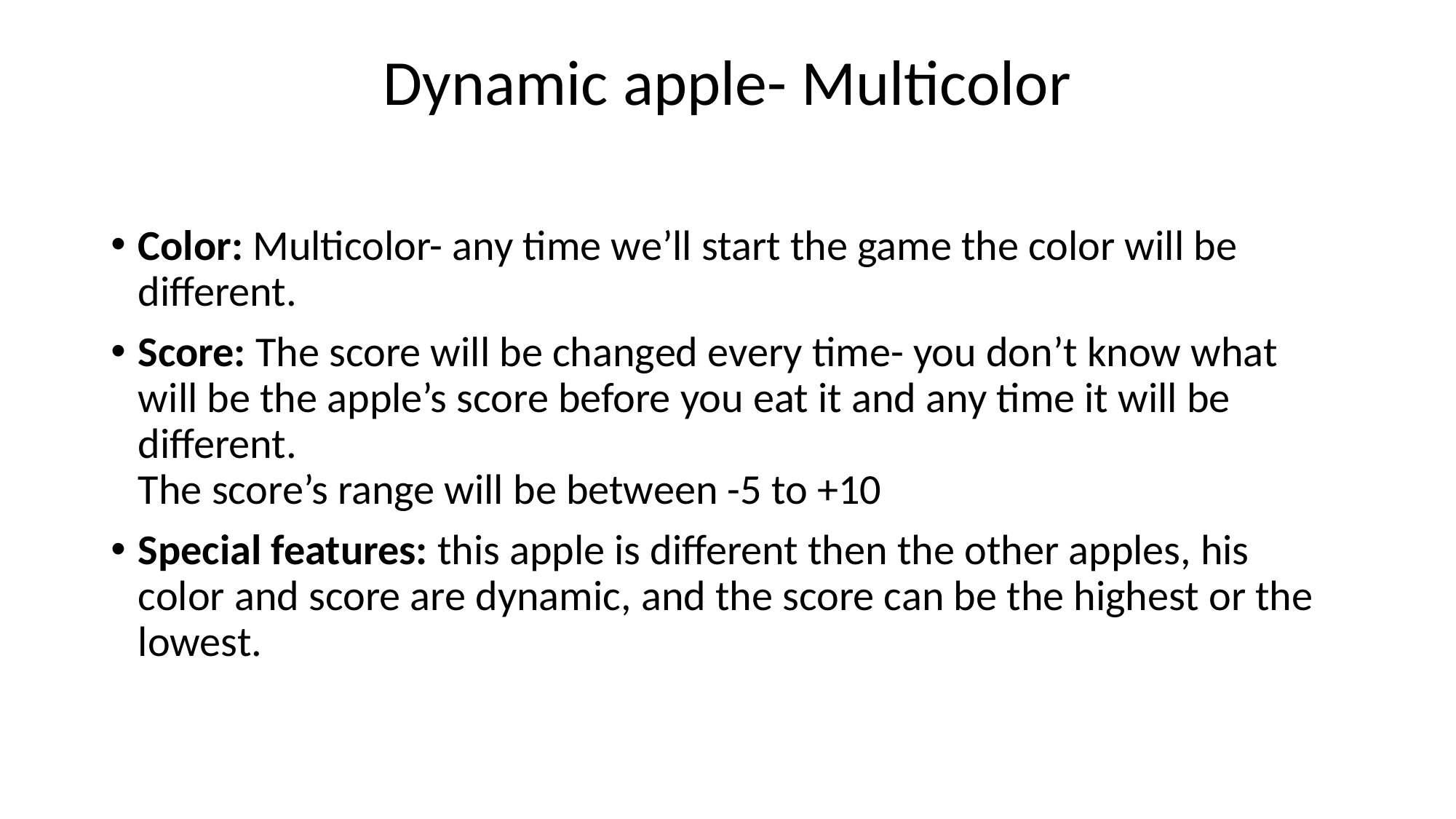

# Dynamic apple- Multicolor
Color: Multicolor- any time we’ll start the game the color will be different.
Score: The score will be changed every time- you don’t know what will be the apple’s score before you eat it and any time it will be different.
The score’s range will be between -5 to +10
Special features: this apple is different then the other apples, his color and score are dynamic, and the score can be the highest or the lowest.